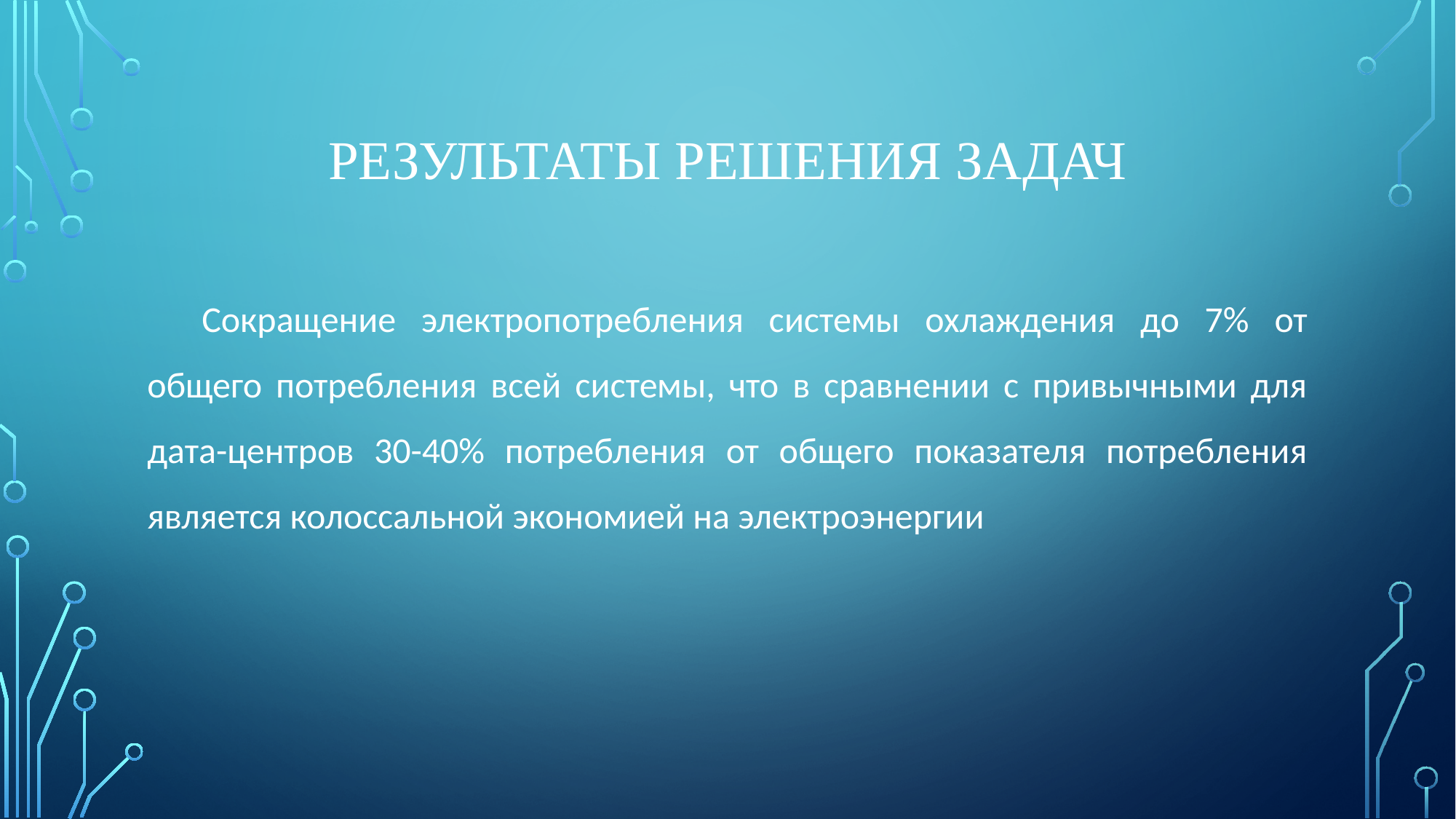

# Результаты решения задач
Сокращение электропотребления системы охлаждения до 7% от общего потребления всей системы, что в сравнении с привычными для дата-центров 30-40% потребления от общего показателя потребления является колоссальной экономией на электроэнергии